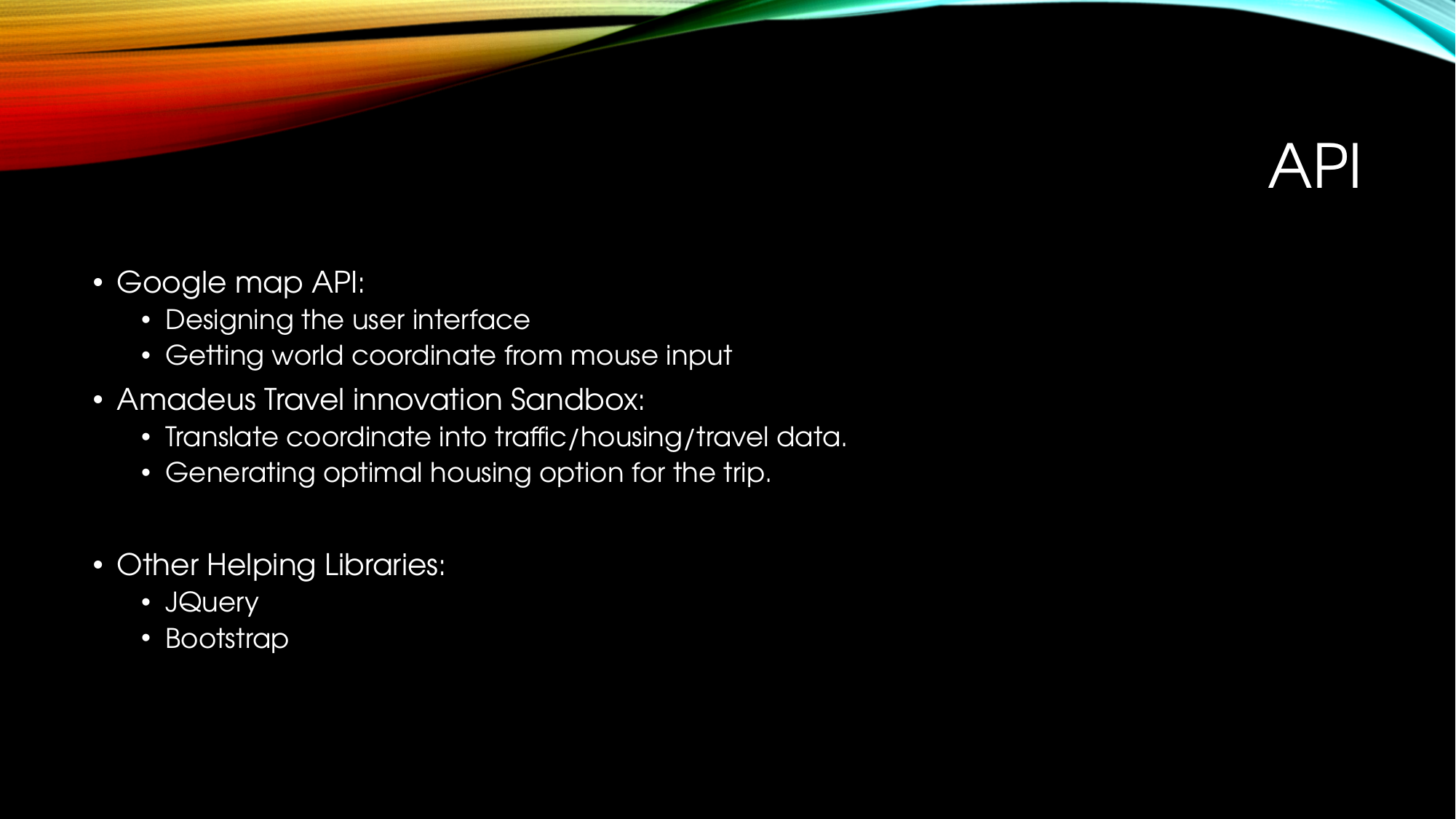

# api
Google map API:
Designing the user interface
Getting world coordinate from mouse input
Amadeus Travel innovation Sandbox:
Translate coordinate into traffic/housing/travel data.
Generating optimal housing option for the trip.

Other Helping Libraries:
JQuery
Bootstrap